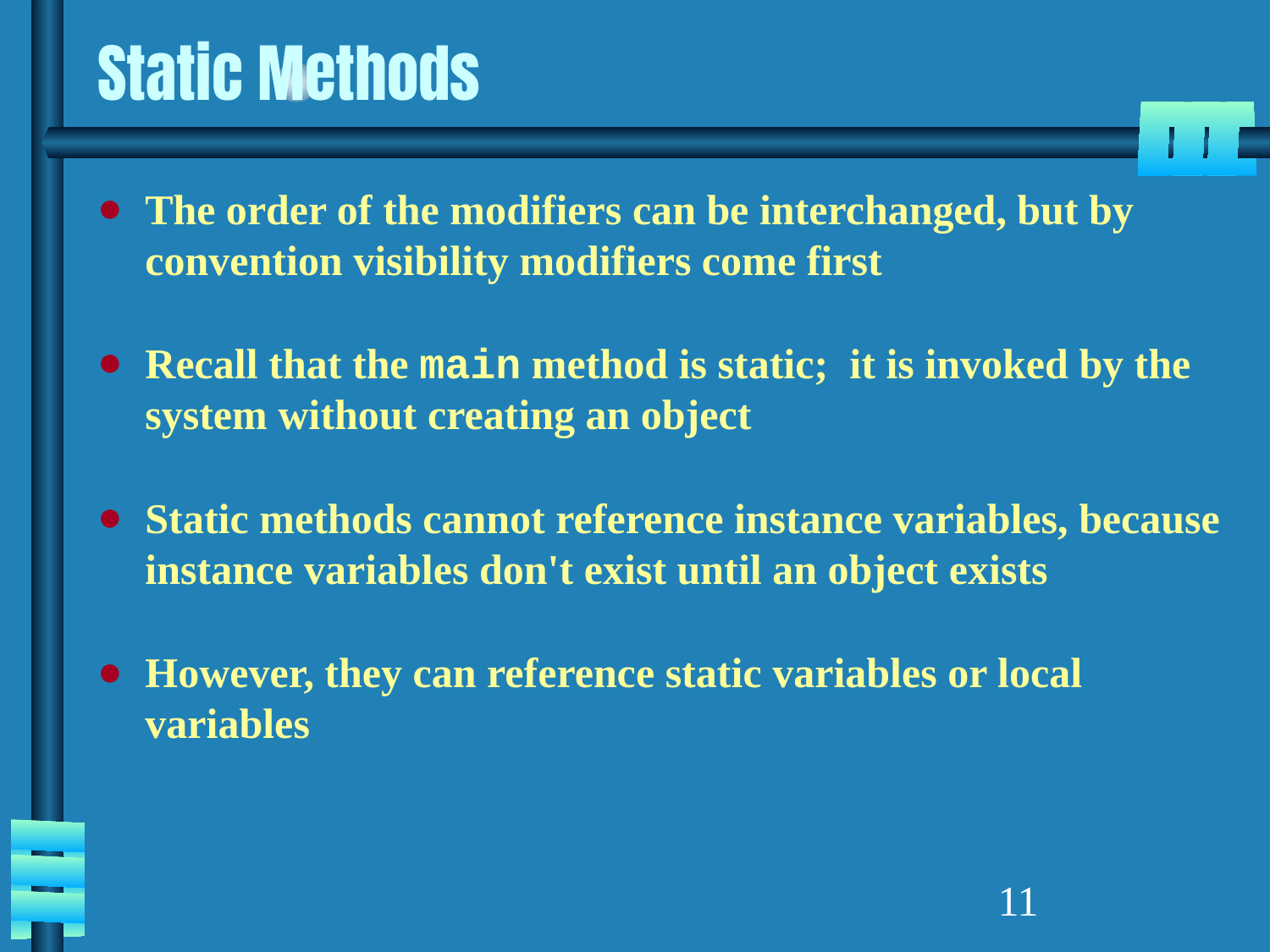

# Static Methods
The order of the modifiers can be interchanged, but by convention visibility modifiers come first

Recall that the main method is static;  it is invoked by the system without creating an object

Static methods cannot reference instance variables, because instance variables don't exist until an object exists

However, they can reference static variables or local variables
11